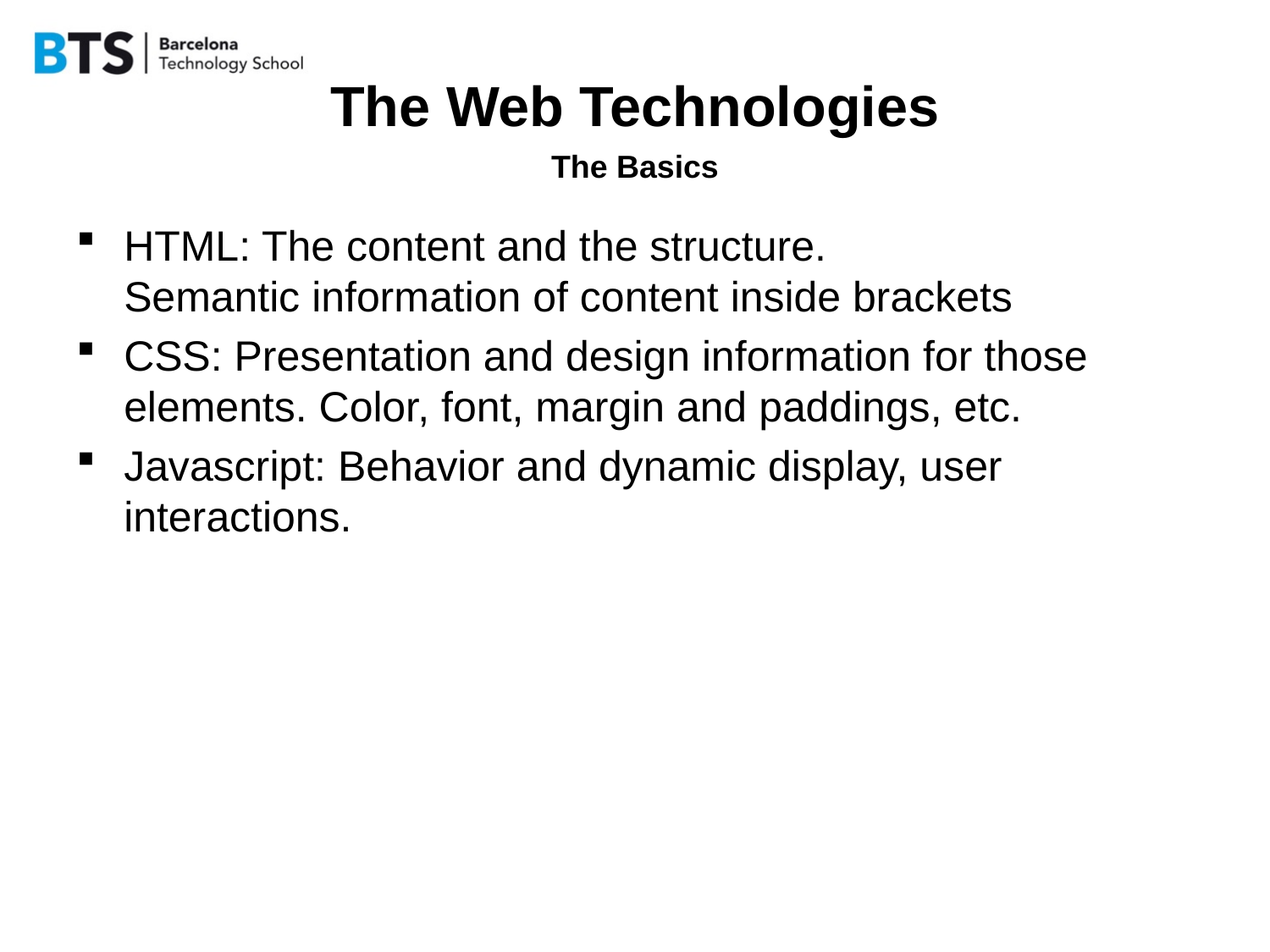

# The Web Technologies
The Basics
HTML: The content and the structure.
Semantic information of content inside brackets
CSS: Presentation and design information for those elements. Color, font, margin and paddings, etc.
Javascript: Behavior and dynamic display, user interactions.